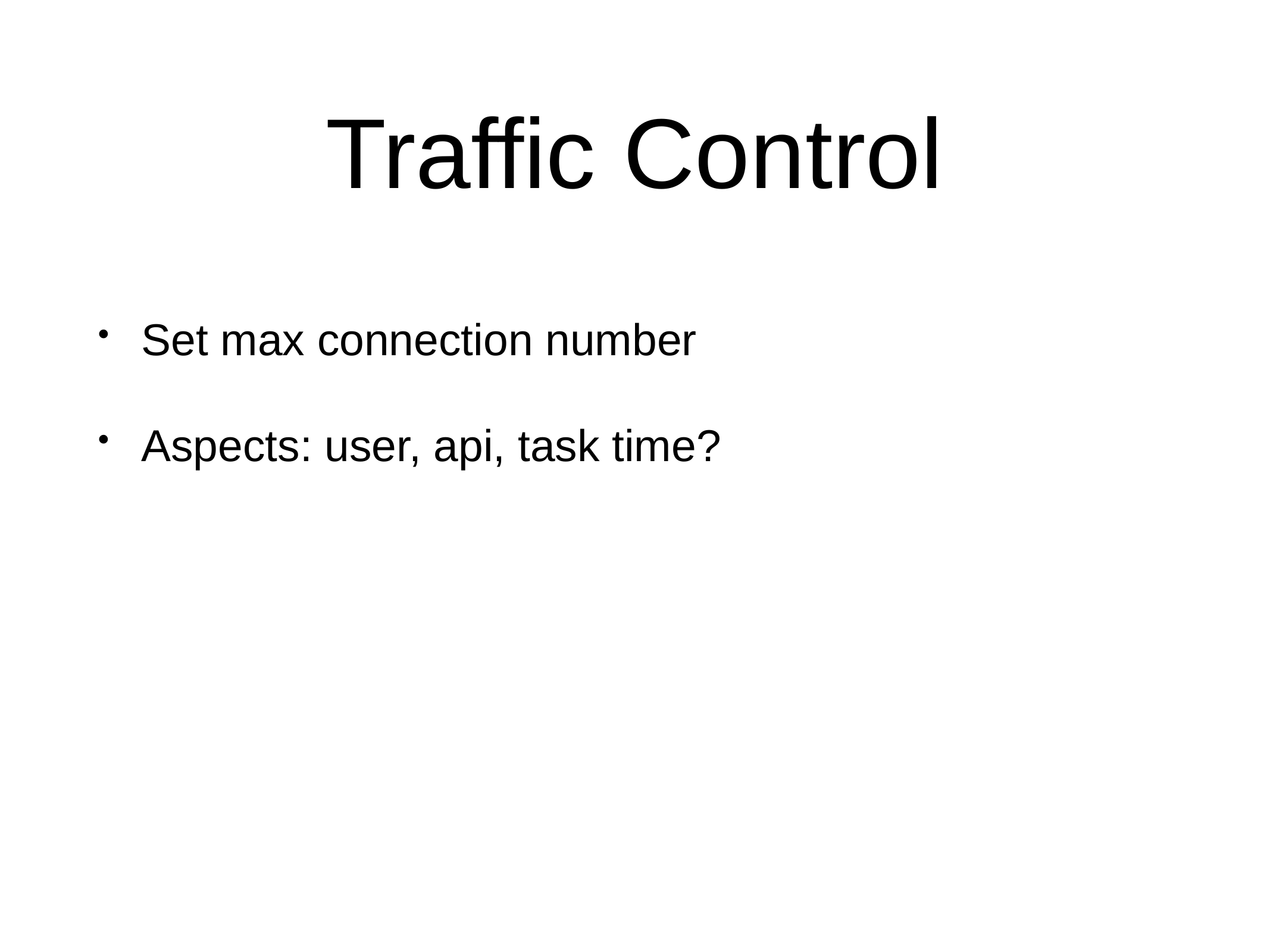

# Traffic Control
Set max connection number
Aspects: user, api, task time?
18